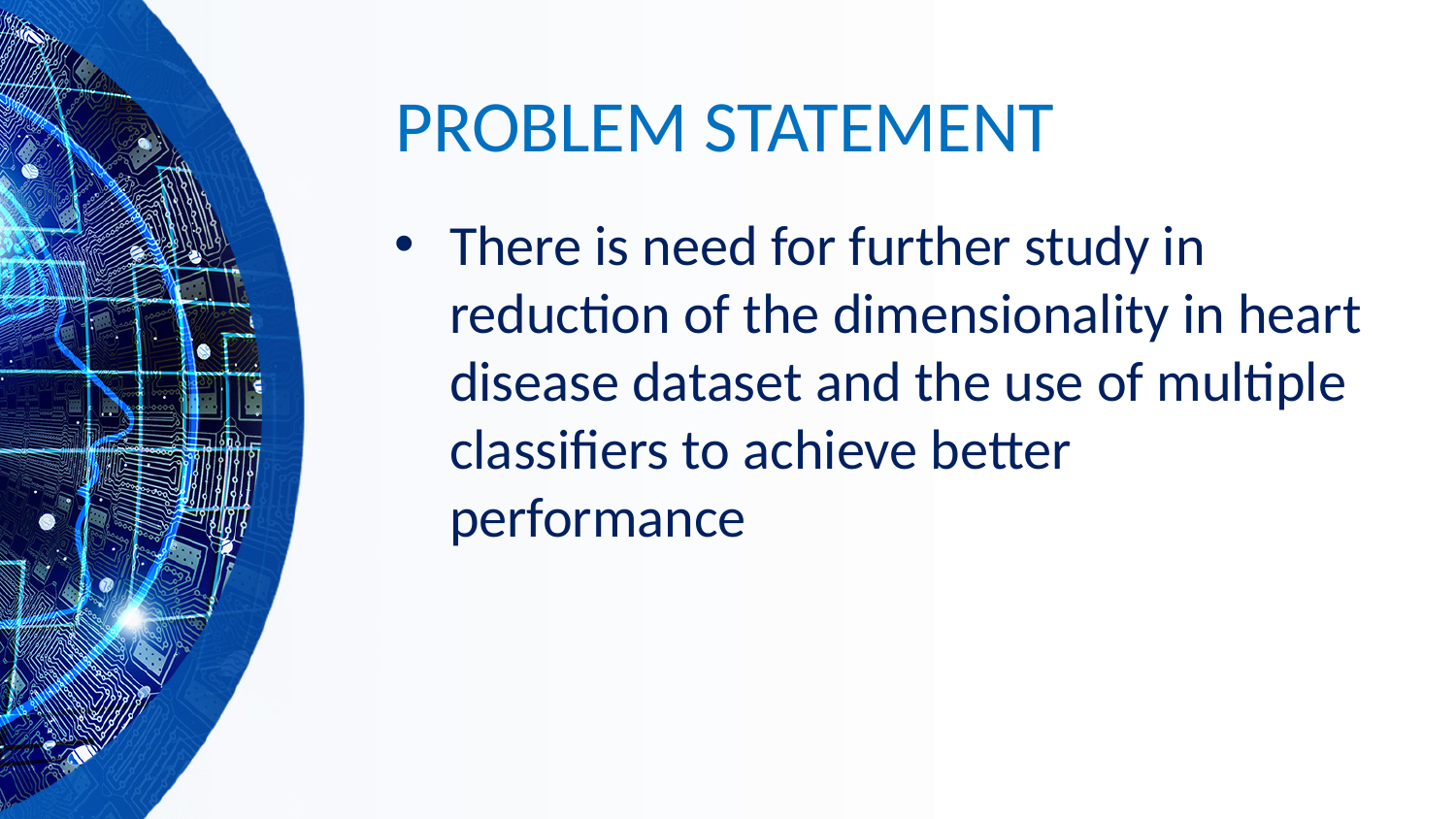

# PROBLEM STATEMENT
There is need for further study in reduction of the dimensionality in heart disease dataset and the use of multiple classifiers to achieve better performance